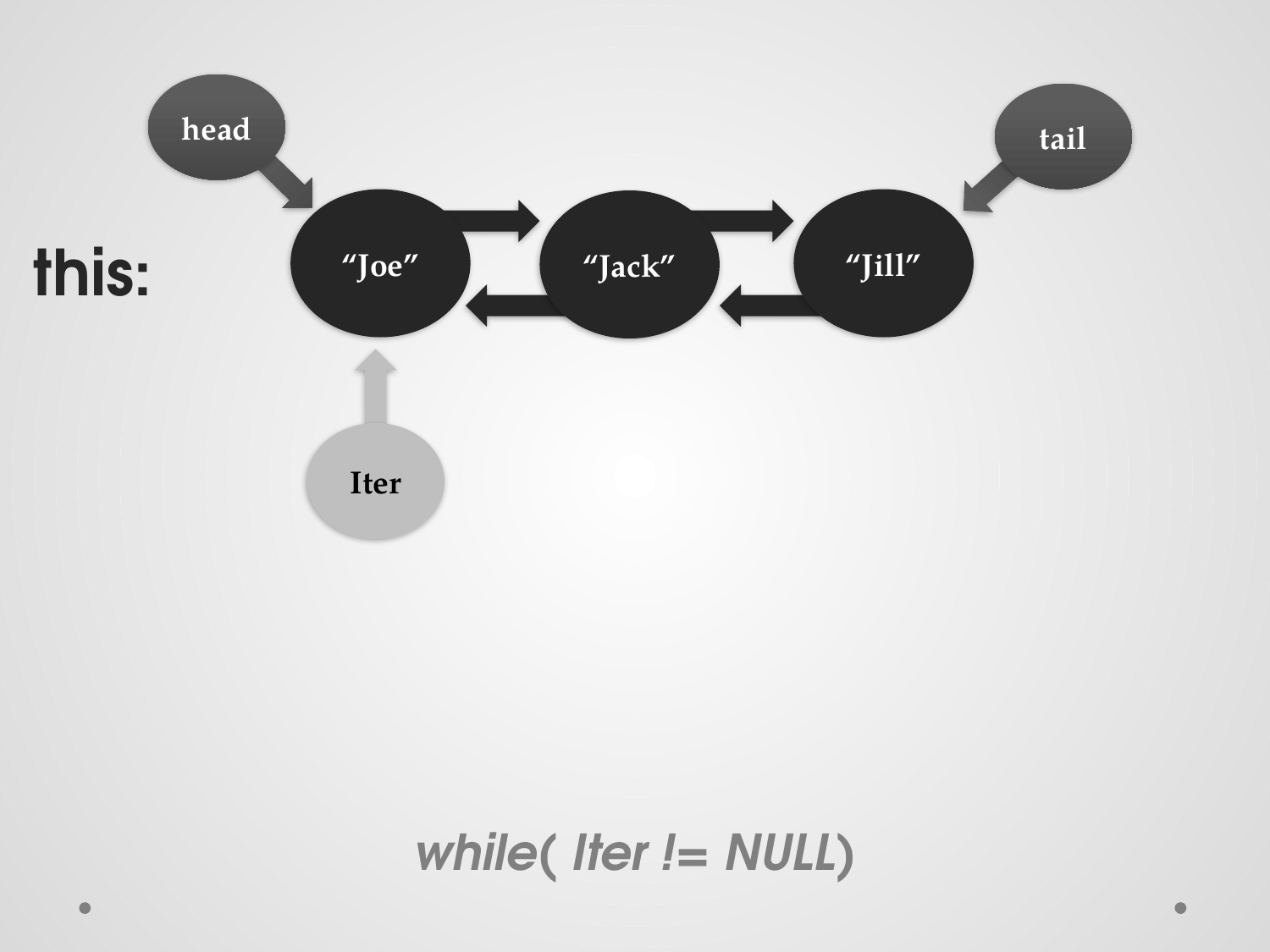

head
tail

“Joe”
“Jill”
“Jack”

this:

Iter
while( Iter != NULL)